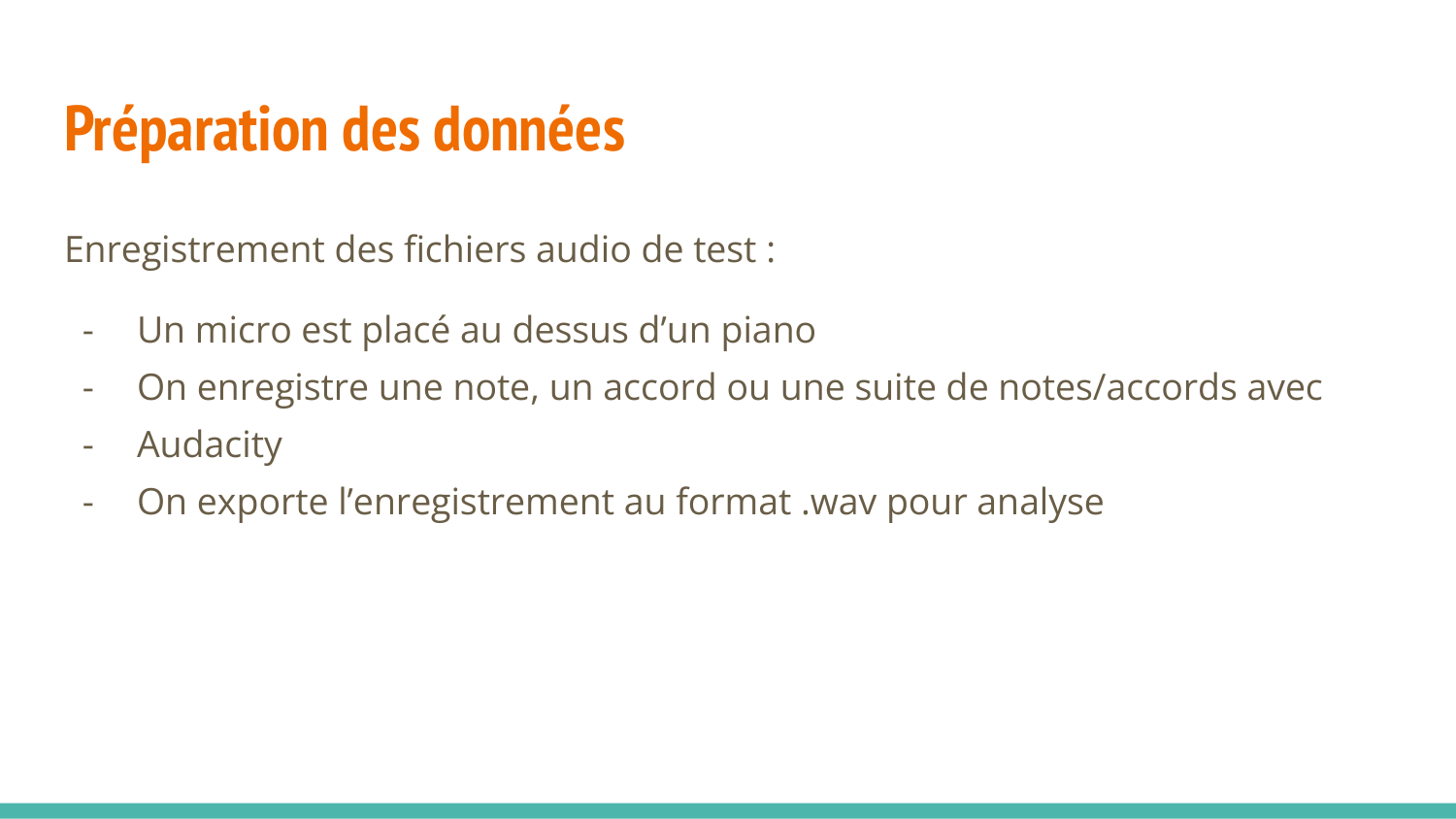

# Préparation des données
Enregistrement des fichiers audio de test :
Un micro est placé au dessus d’un piano
On enregistre une note, un accord ou une suite de notes/accords avec
Audacity
On exporte l’enregistrement au format .wav pour analyse